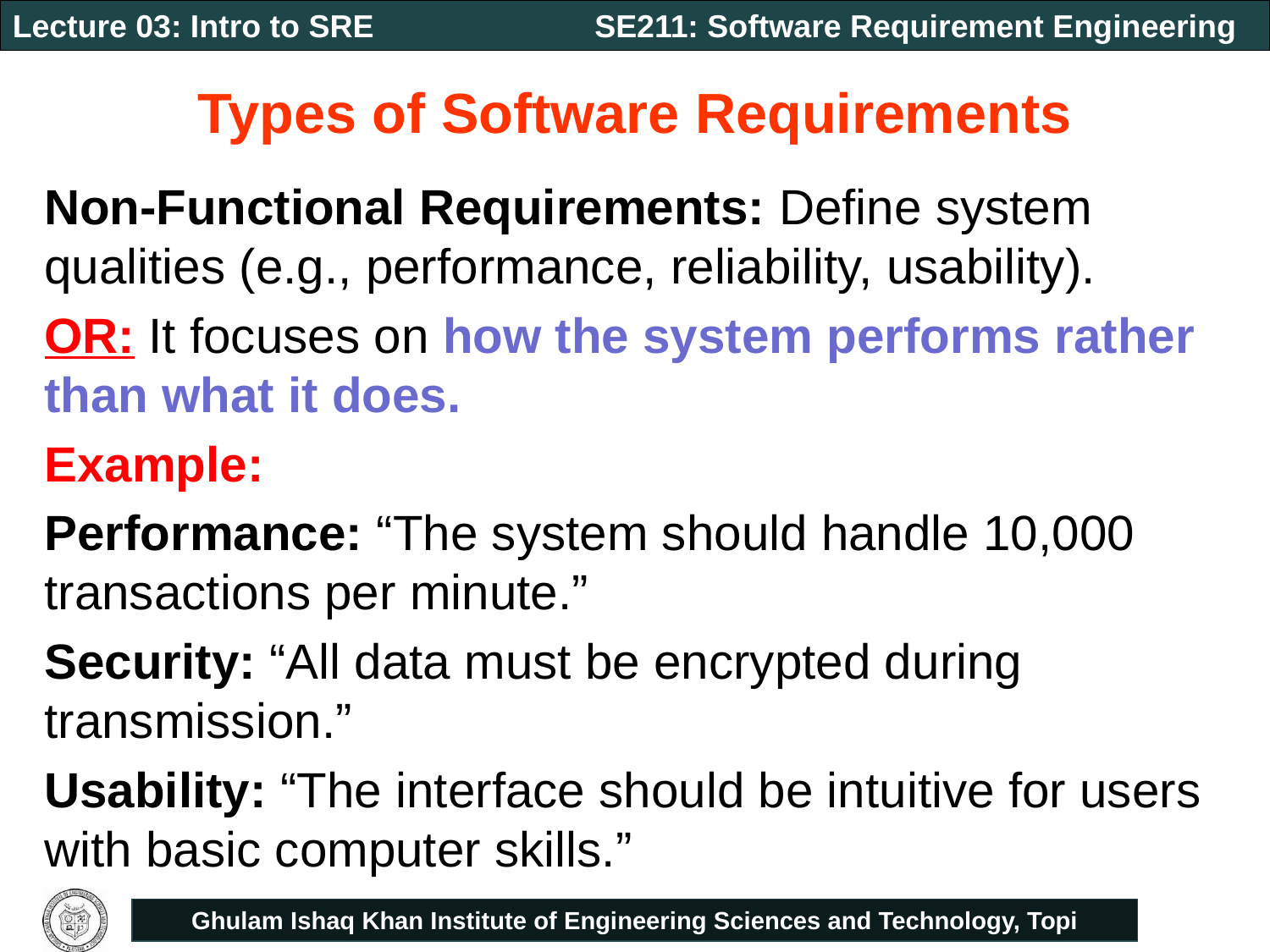

# Types of Software Requirements
Non-Functional Requirements: Define system qualities (e.g., performance, reliability, usability).
OR: It focuses on how the system performs rather than what it does.
Example:
Performance: “The system should handle 10,000 transactions per minute.”
Security: “All data must be encrypted during transmission.”
Usability: “The interface should be intuitive for users with basic computer skills.”